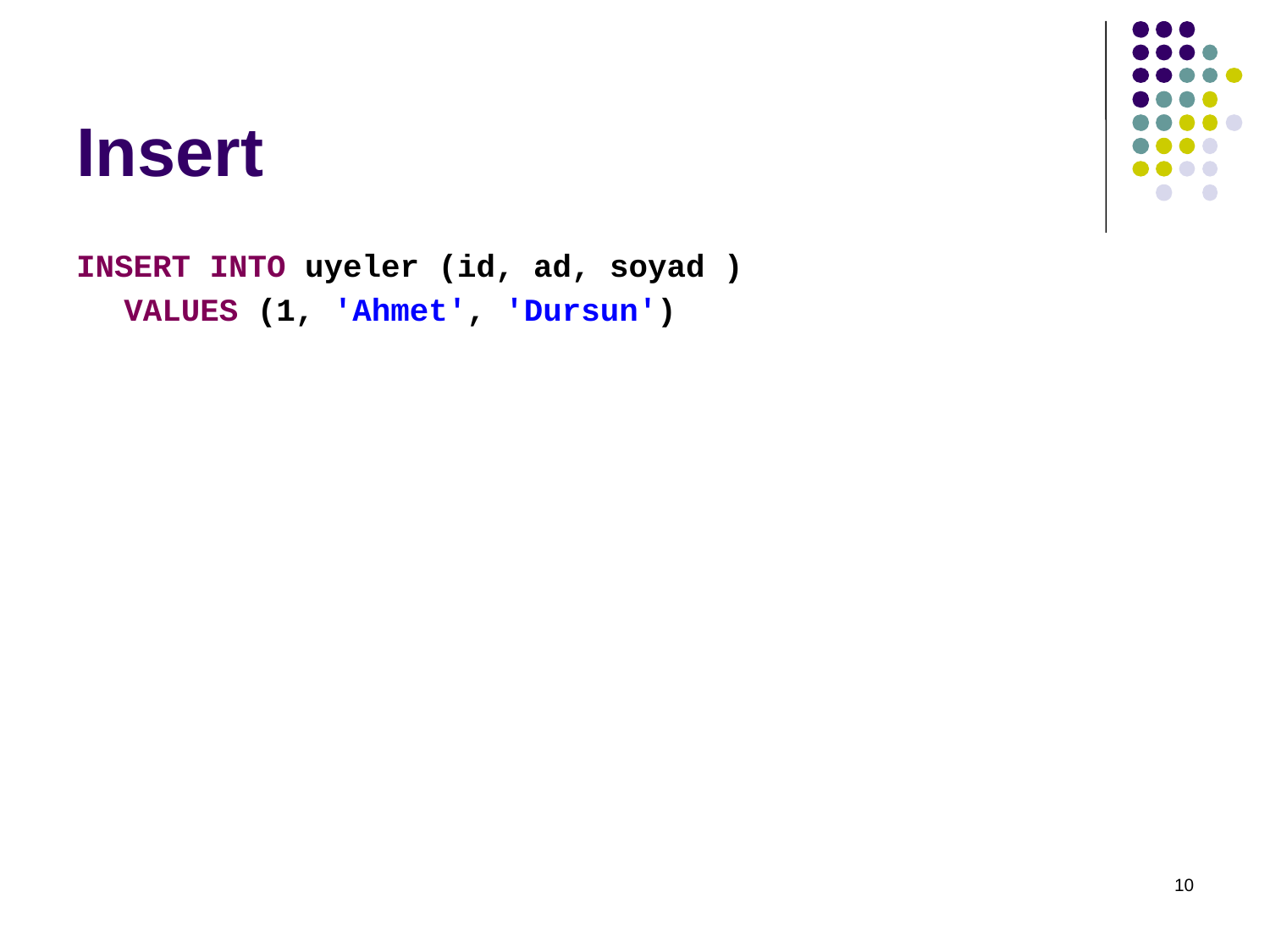

# Insert
INSERT INTO uyeler (id, ad, soyad )
	VALUES (1, 'Ahmet', 'Dursun')
10